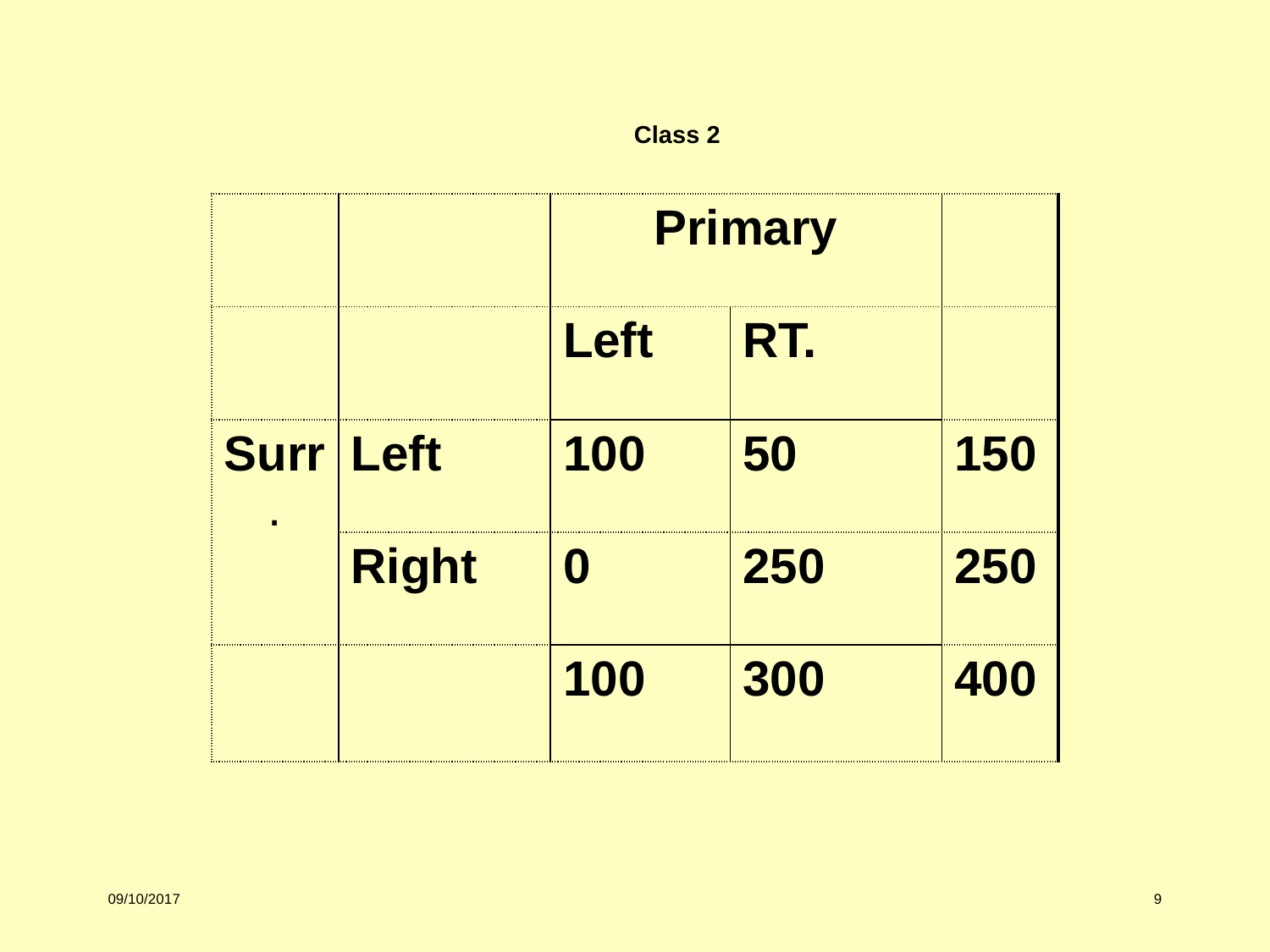

Class 2
|  |  | Primary |  |  |
| --- | --- | --- | --- | --- |
|  |  | Left | RT. |  |
| Surr. | Left | 100 | 50 | 150 |
|  | Right | 0 | 250 | 250 |
|  |  | 100 | 300 | 400 |
09/10/2017
9